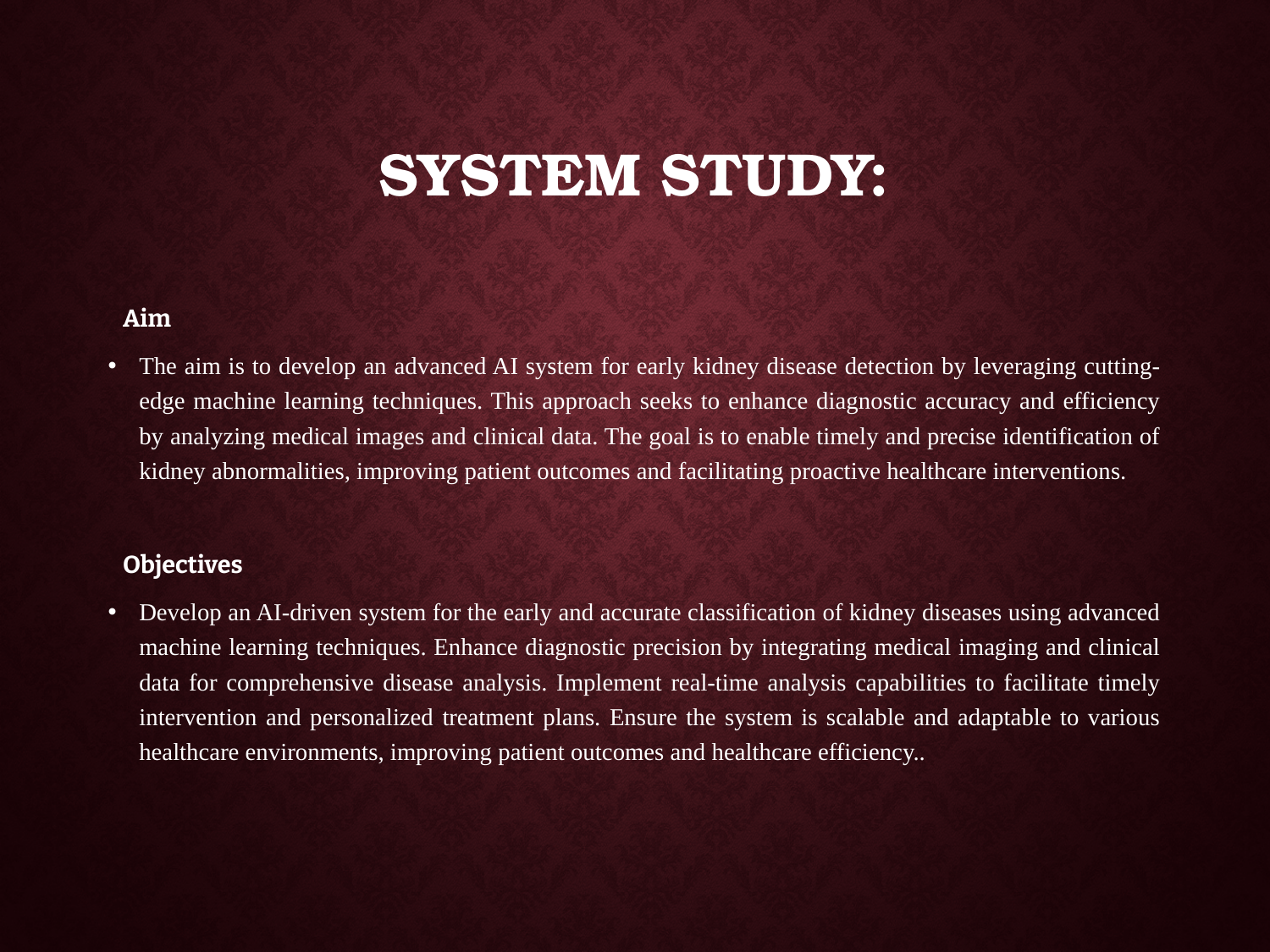

# SYSTEM STUDY:
Aim
The aim is to develop an advanced AI system for early kidney disease detection by leveraging cutting-edge machine learning techniques. This approach seeks to enhance diagnostic accuracy and efficiency by analyzing medical images and clinical data. The goal is to enable timely and precise identification of kidney abnormalities, improving patient outcomes and facilitating proactive healthcare interventions.

Objectives
Develop an AI-driven system for the early and accurate classification of kidney diseases using advanced machine learning techniques. Enhance diagnostic precision by integrating medical imaging and clinical data for comprehensive disease analysis. Implement real-time analysis capabilities to facilitate timely intervention and personalized treatment plans. Ensure the system is scalable and adaptable to various healthcare environments, improving patient outcomes and healthcare efficiency..